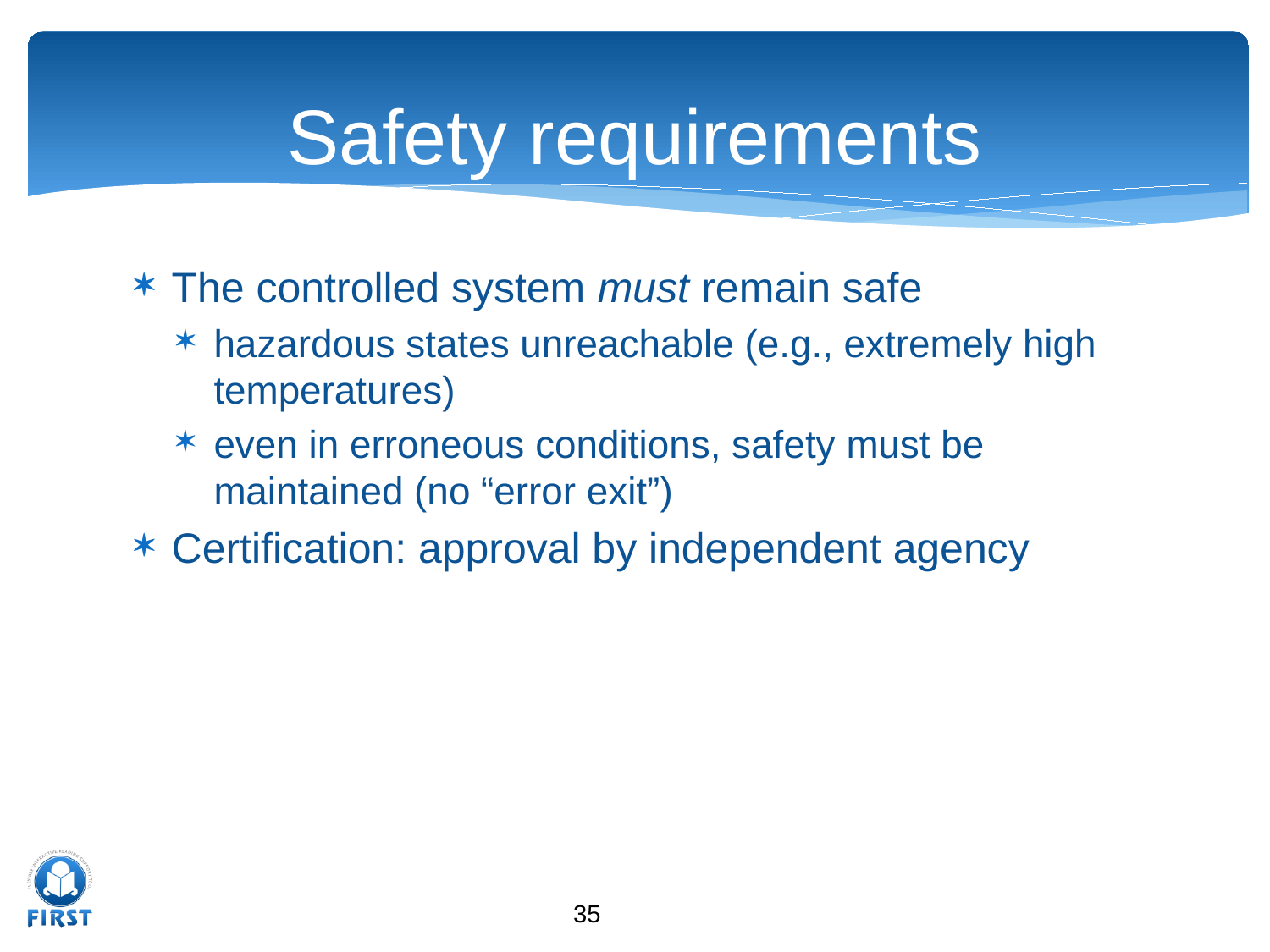

# Safety requirements
The controlled system must remain safe
hazardous states unreachable (e.g., extremely high temperatures)
even in erroneous conditions, safety must be maintained (no “error exit”)
Certification: approval by independent agency
35